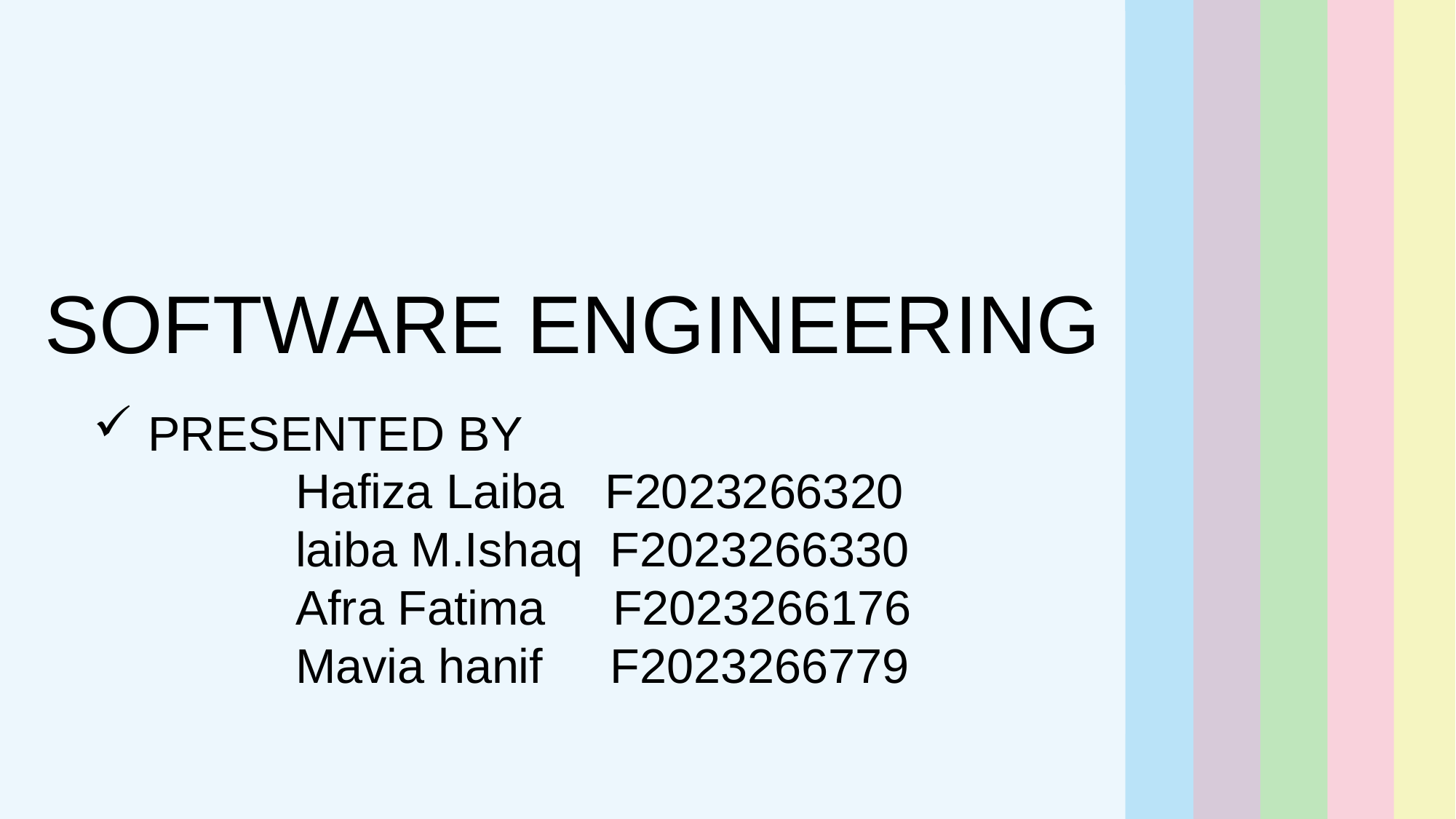

SOFTWARE ENGINEERING
PRESENTED BY
               Hafiza Laiba   F2023266320
               laiba M.Ishaq  F2023266330
               Afra Fatima     F2023266176
               Mavia hanif     F2023266779